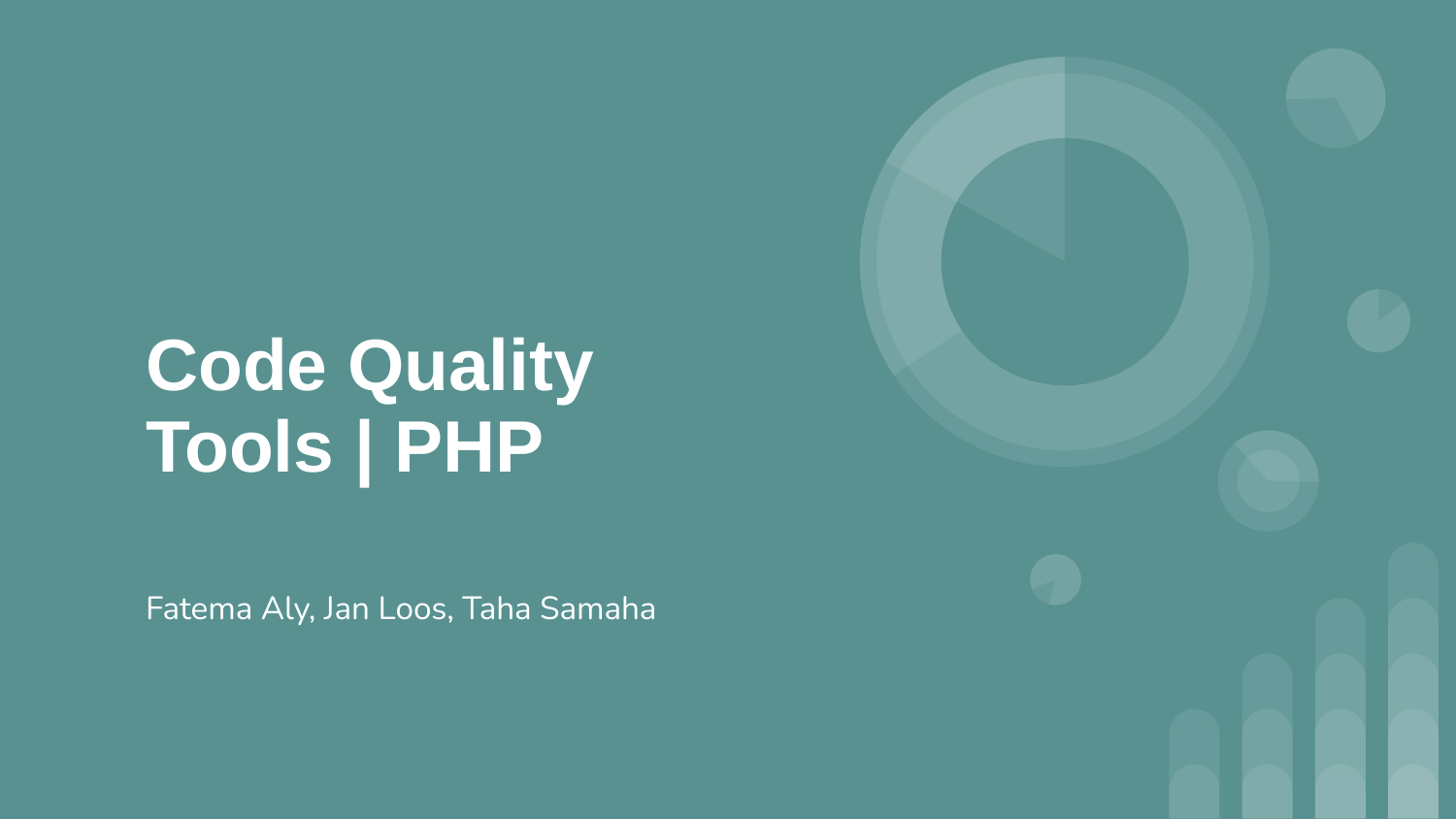

# Code Quality Tools | PHP
Fatema Aly, Jan Loos, Taha Samaha